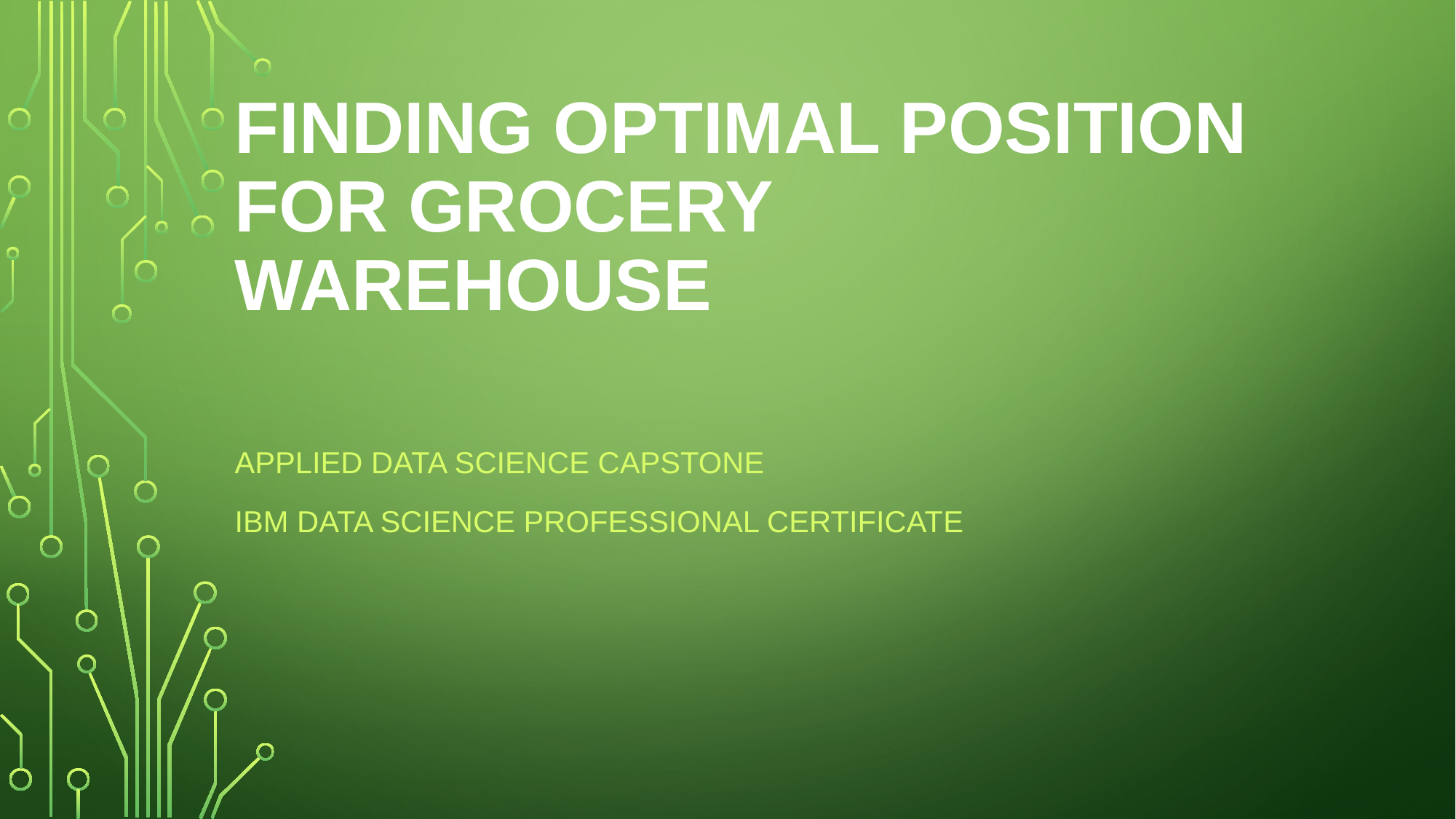

# Finding Optimal Position for Grocery Warehouse
Applied Data Science Capstone
IBM Data Science Professional Certificate